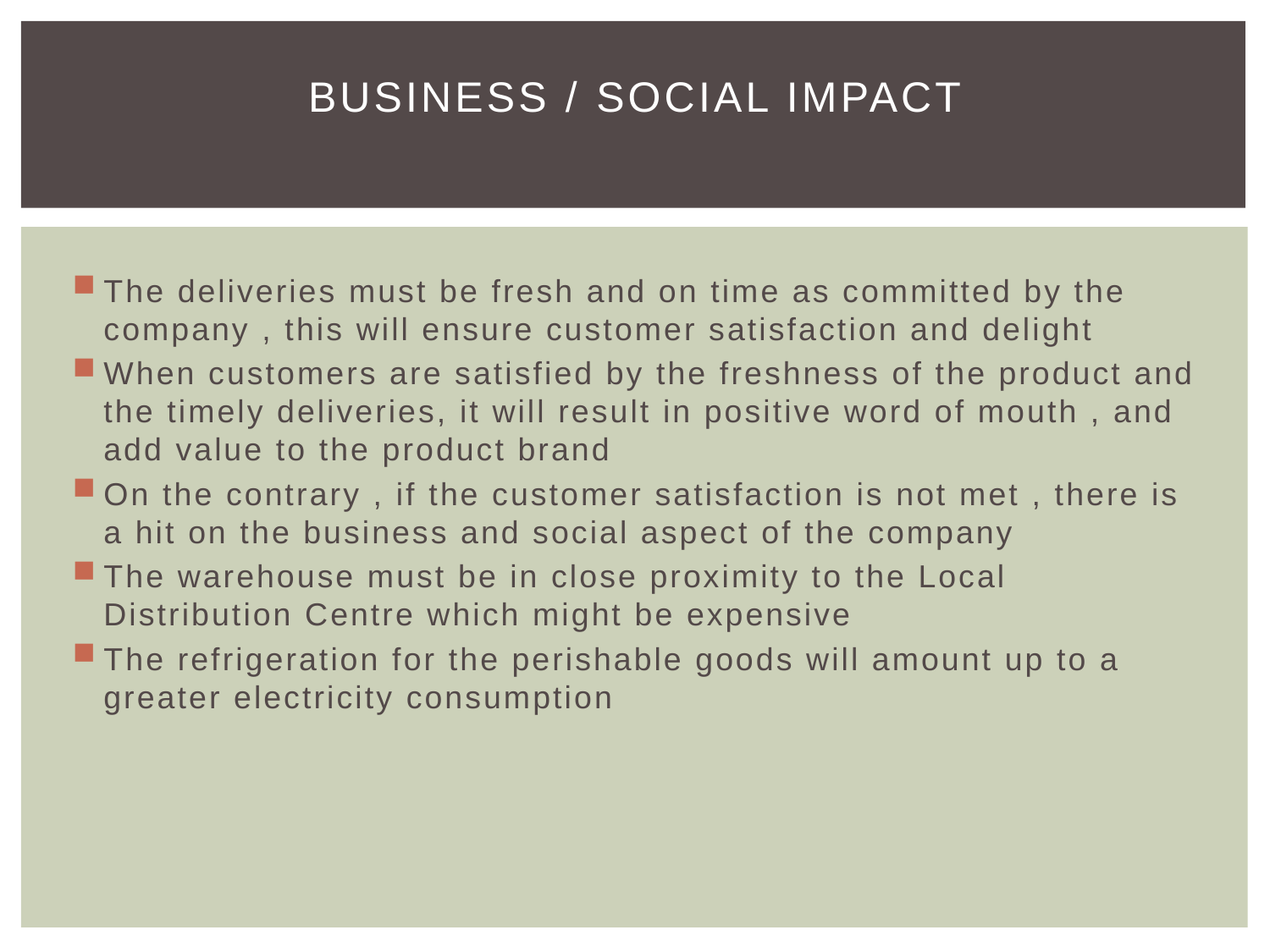

# Business / Social Impact
The deliveries must be fresh and on time as committed by the company , this will ensure customer satisfaction and delight
When customers are satisfied by the freshness of the product and the timely deliveries, it will result in positive word of mouth , and add value to the product brand
On the contrary , if the customer satisfaction is not met , there is a hit on the business and social aspect of the company
The warehouse must be in close proximity to the Local Distribution Centre which might be expensive
The refrigeration for the perishable goods will amount up to a greater electricity consumption